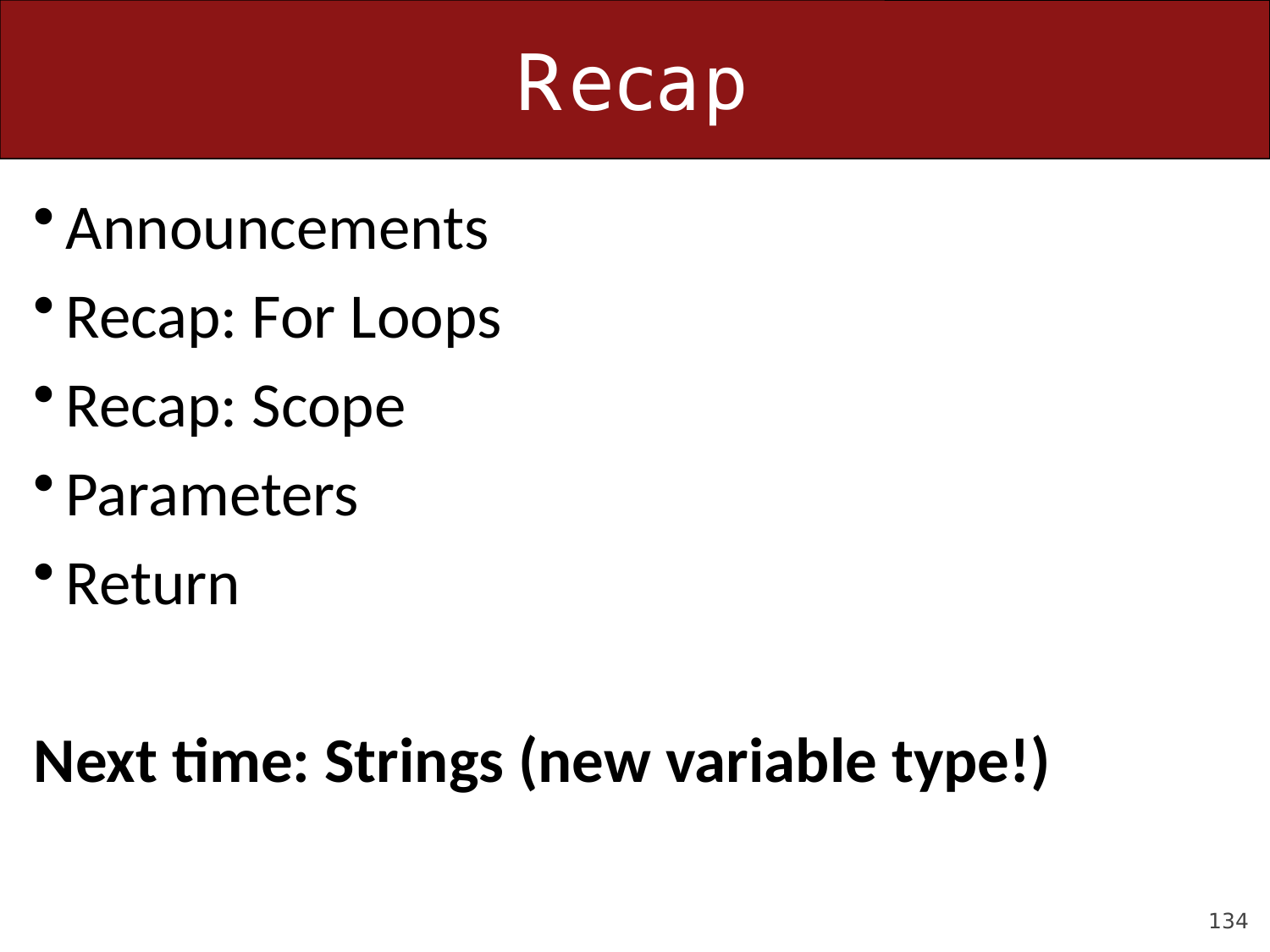

# Recap
Announcements
Recap: For Loops
Recap: Scope
Parameters
Return

Next time: Strings (new variable type!)